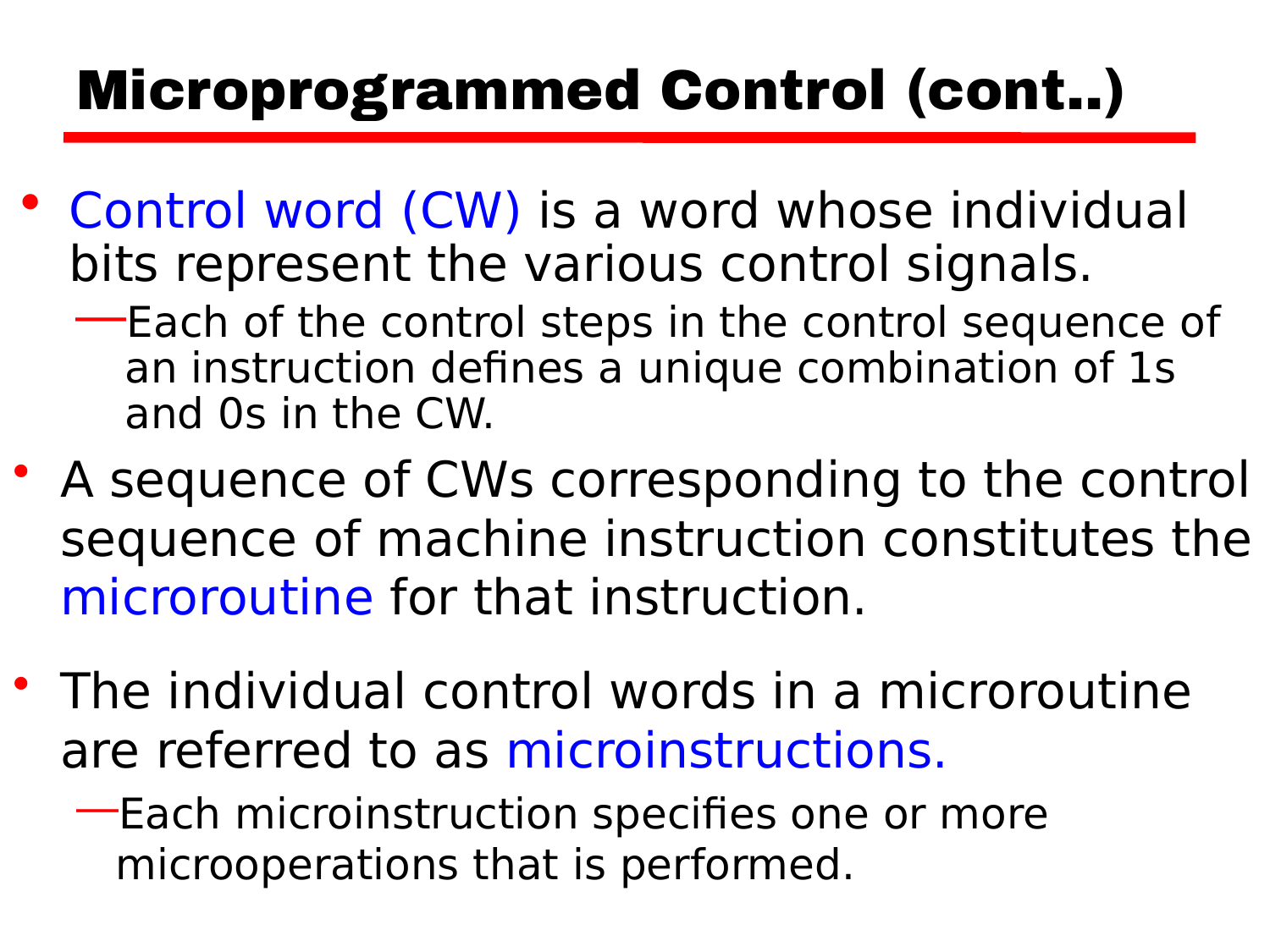

# Microprogrammed Control (cont..)

Control word (CW) is a word whose individual bits represent the various control signals.
Each of the control steps in the control sequence of an instruction defines a unique combination of 1s and 0s in the CW.
A sequence of CWs corresponding to the control sequence of machine instruction constitutes the microroutine for that instruction.

The individual control words in a microroutine are referred to as microinstructions.
Each microinstruction specifies one or more microoperations that is performed.